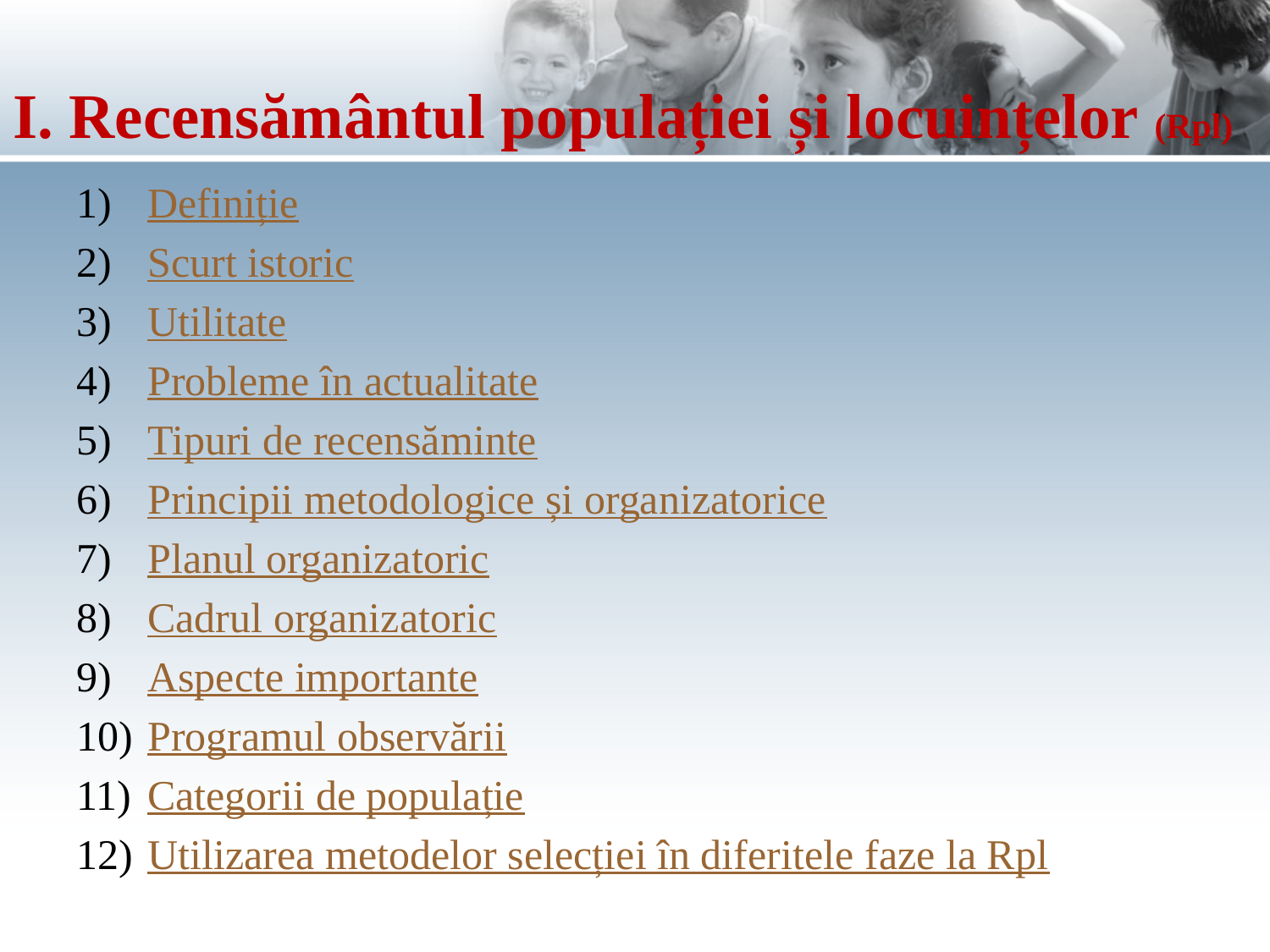

# I. Recensământul populației și locuințelor (Rpl)
Definiție
Scurt istoric
Utilitate
Probleme în actualitate
Tipuri de recensăminte
Principii metodologice și organizatorice
Planul organizatoric
Cadrul organizatoric
Aspecte importante
Programul observării
Categorii de populație
Utilizarea metodelor selecției în diferitele faze la Rpl